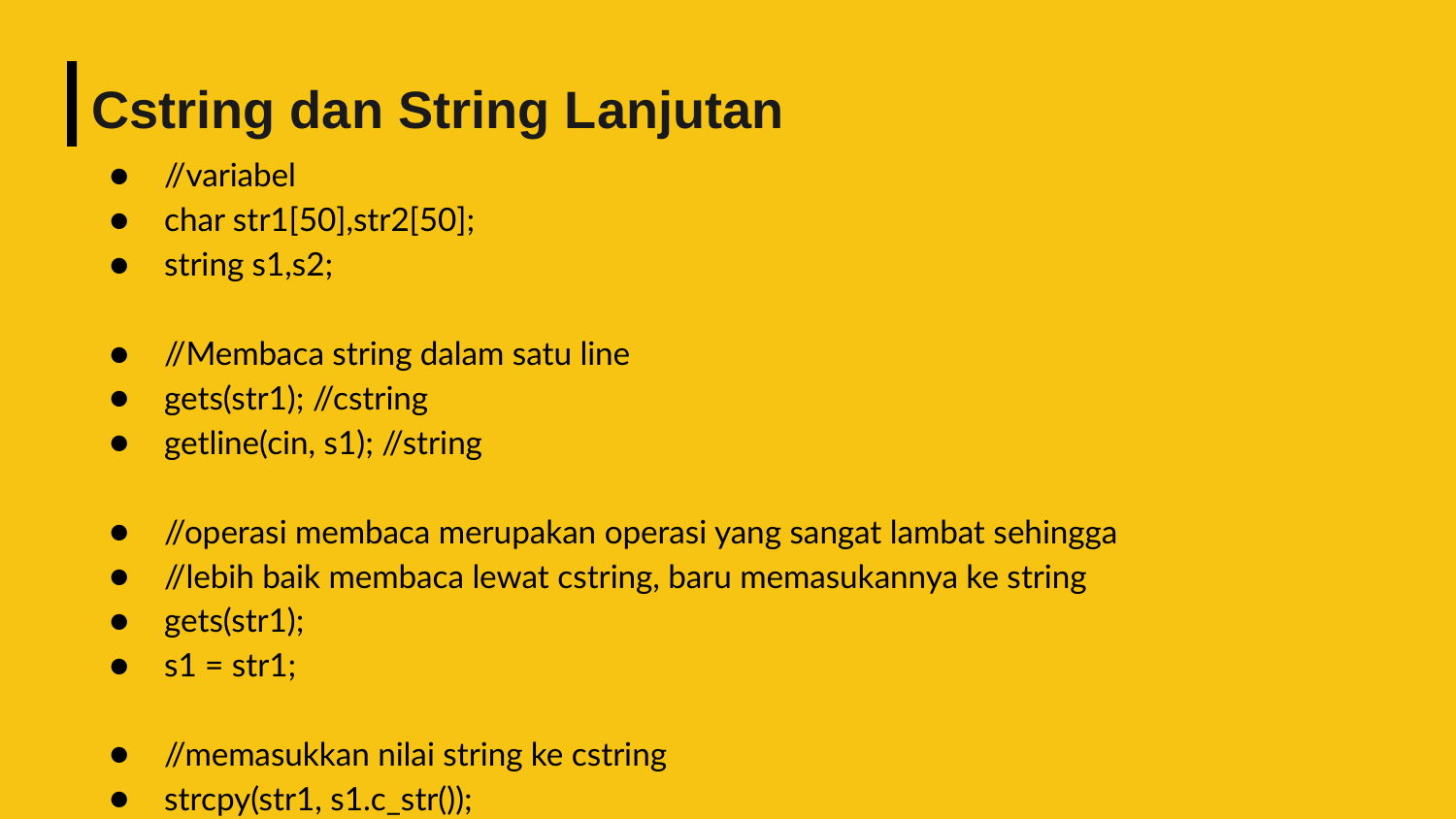

# Cstring dan String Lanjutan
//variabel
char str1[50],str2[50];
string s1,s2;

//Membaca string dalam satu line
gets(str1); //cstring
getline(cin, s1); //string

//operasi membaca merupakan operasi yang sangat lambat sehingga
//lebih baik membaca lewat cstring, baru memasukannya ke string
gets(str1);
s1 = str1;

//memasukkan nilai string ke cstring
strcpy(str1, s1.c_str());